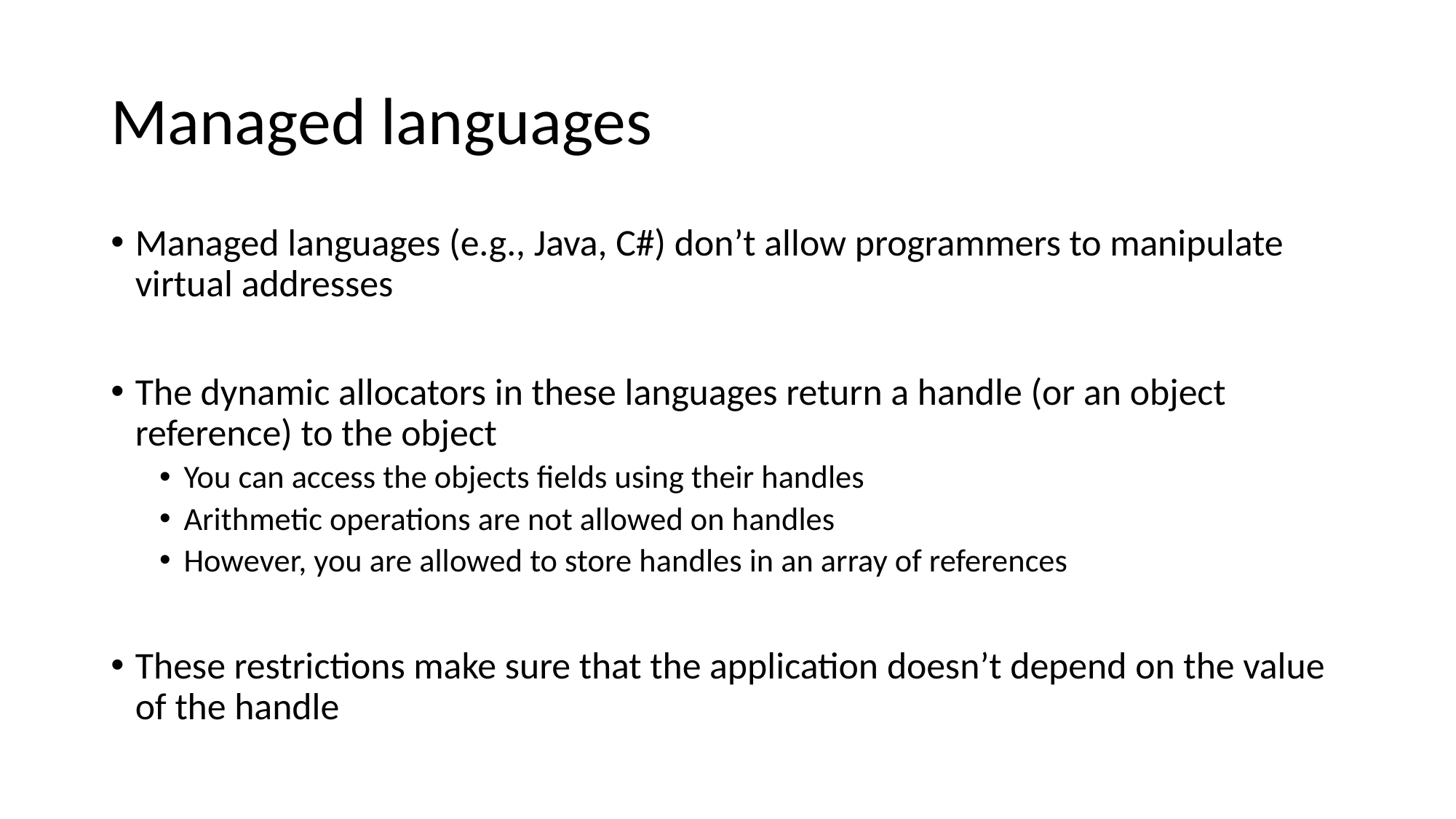

# Managed languages
Managed languages (e.g., Java, C#) don’t allow programmers to manipulate virtual addresses

The dynamic allocators in these languages return a handle (or an object reference) to the object
You can access the objects fields using their handles
Arithmetic operations are not allowed on handles
However, you are allowed to store handles in an array of references

These restrictions make sure that the application doesn’t depend on the value of the handle